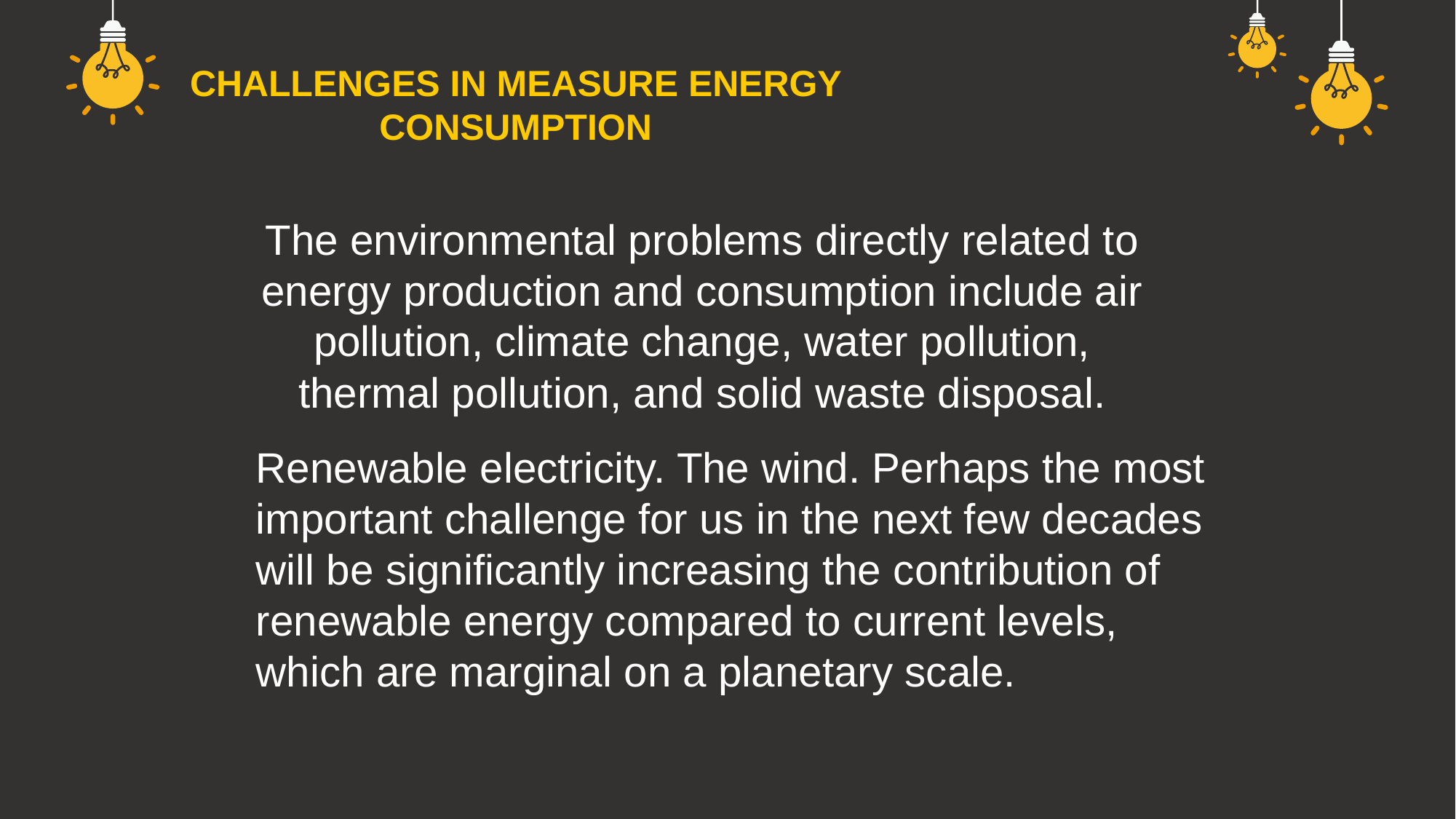

CHALLENGES IN MEASURE ENERGY CONSUMPTION
The environmental problems directly related to energy production and consumption include air pollution, climate change, water pollution, thermal pollution, and solid waste disposal.
Renewable electricity. The wind. Perhaps the most important challenge for us in the next few decades will be significantly increasing the contribution of renewable energy compared to current levels, which are marginal on a planetary scale.